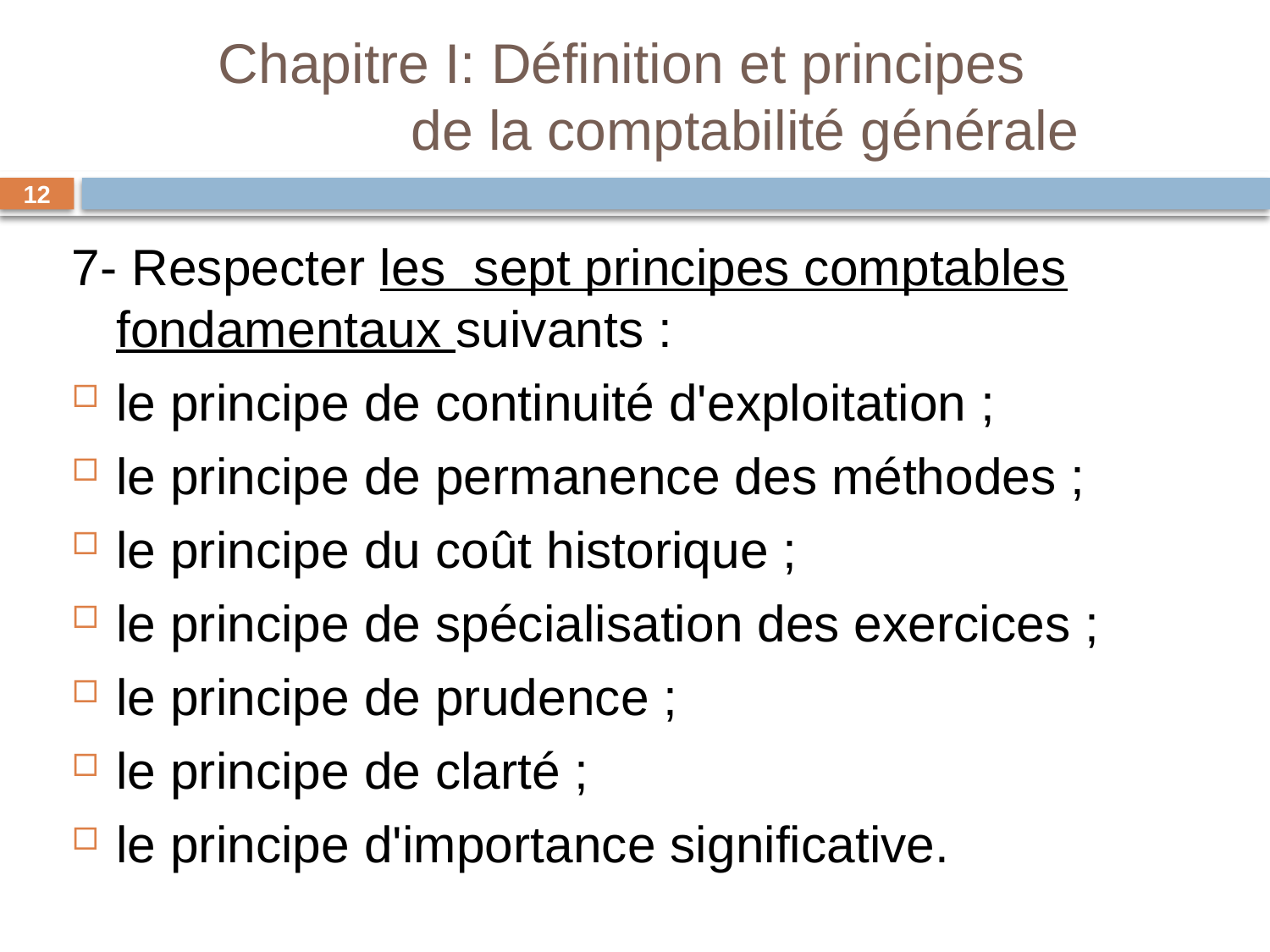

# Chapitre I: Définition et principes de la comptabilité générale
12
7- Respecter les  sept principes comptables fondamentaux suivants :
le principe de continuité d'exploitation ;
le principe de permanence des méthodes ;
le principe du coût historique ;
le principe de spécialisation des exercices ;
le principe de prudence ;
le principe de clarté ;
le principe d'importance significative.